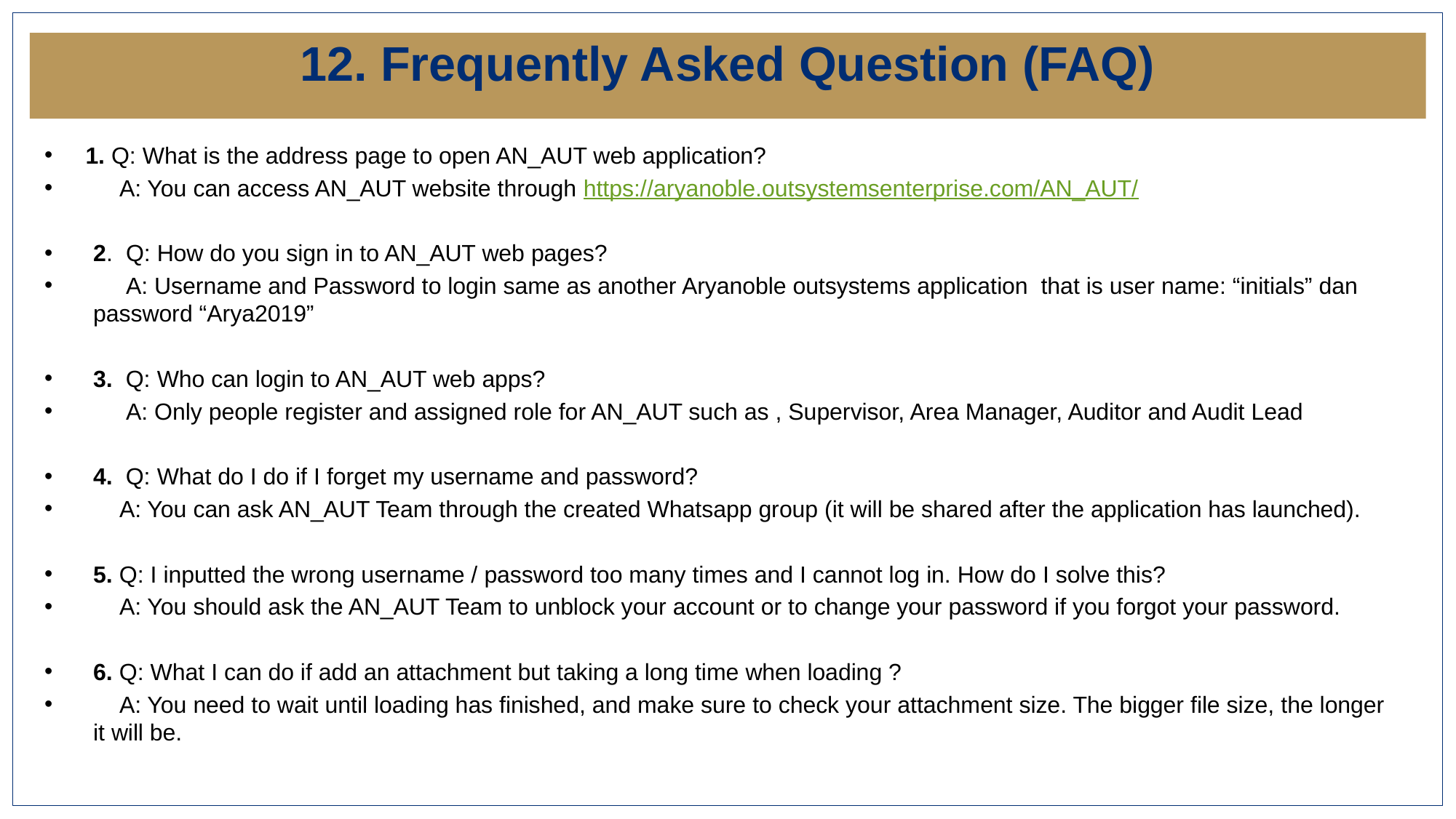

# 12. Frequently Asked Question (FAQ)
1. Q: What is the address page to open AN_AUT web application?
    A: You can access AN_AUT website through https://aryanoble.outsystemsenterprise.com/AN_AUT/

2.  Q: How do you sign in to AN_AUT web pages?
     A: Username and Password to login same as another Aryanoble outsystems application  that is user name: “initials” dan password “Arya2019”

3.  Q: Who can login to AN_AUT web apps?
     A: Only people register and assigned role for AN_AUT such as , Supervisor, Area Manager, Auditor and Audit Lead

4.  Q: What do I do if I forget my username and password?
    A: You can ask AN_AUT Team through the created Whatsapp group (it will be shared after the application has launched).

5. Q: I inputted the wrong username / password too many times and I cannot log in. How do I solve this?
    A: You should ask the AN_AUT Team to unblock your account or to change your password if you forgot your password.

6. Q: What I can do if add an attachment but taking a long time when loading ?
    A: You need to wait until loading has finished, and make sure to check your attachment size. The bigger file size, the longer   it will be.